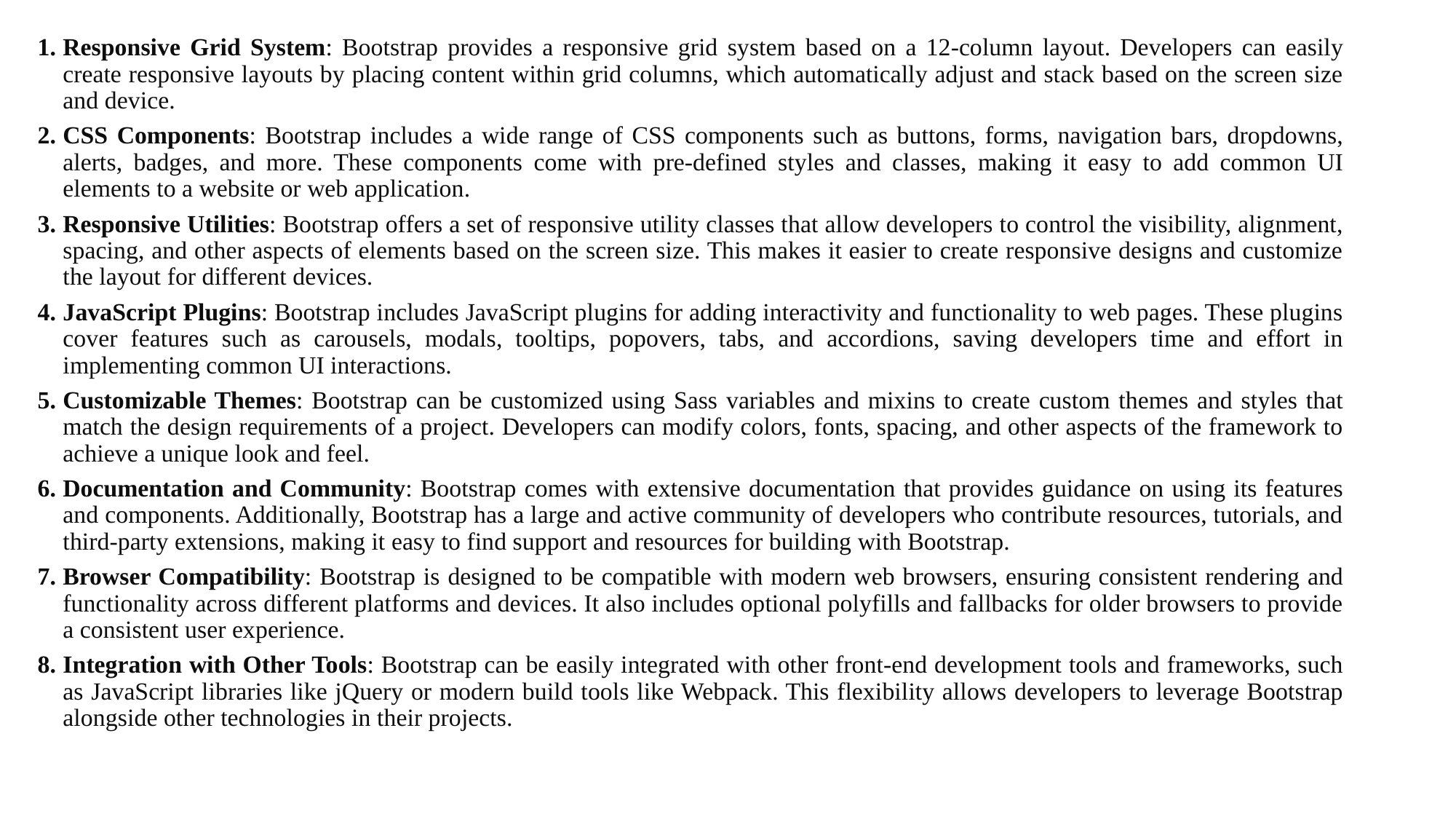

Responsive Grid System: Bootstrap provides a responsive grid system based on a 12-column layout. Developers can easily create responsive layouts by placing content within grid columns, which automatically adjust and stack based on the screen size and device.
CSS Components: Bootstrap includes a wide range of CSS components such as buttons, forms, navigation bars, dropdowns, alerts, badges, and more. These components come with pre-defined styles and classes, making it easy to add common UI elements to a website or web application.
Responsive Utilities: Bootstrap offers a set of responsive utility classes that allow developers to control the visibility, alignment, spacing, and other aspects of elements based on the screen size. This makes it easier to create responsive designs and customize the layout for different devices.
JavaScript Plugins: Bootstrap includes JavaScript plugins for adding interactivity and functionality to web pages. These plugins cover features such as carousels, modals, tooltips, popovers, tabs, and accordions, saving developers time and effort in implementing common UI interactions.
Customizable Themes: Bootstrap can be customized using Sass variables and mixins to create custom themes and styles that match the design requirements of a project. Developers can modify colors, fonts, spacing, and other aspects of the framework to achieve a unique look and feel.
Documentation and Community: Bootstrap comes with extensive documentation that provides guidance on using its features and components. Additionally, Bootstrap has a large and active community of developers who contribute resources, tutorials, and third-party extensions, making it easy to find support and resources for building with Bootstrap.
Browser Compatibility: Bootstrap is designed to be compatible with modern web browsers, ensuring consistent rendering and functionality across different platforms and devices. It also includes optional polyfills and fallbacks for older browsers to provide a consistent user experience.
Integration with Other Tools: Bootstrap can be easily integrated with other front-end development tools and frameworks, such as JavaScript libraries like jQuery or modern build tools like Webpack. This flexibility allows developers to leverage Bootstrap alongside other technologies in their projects.